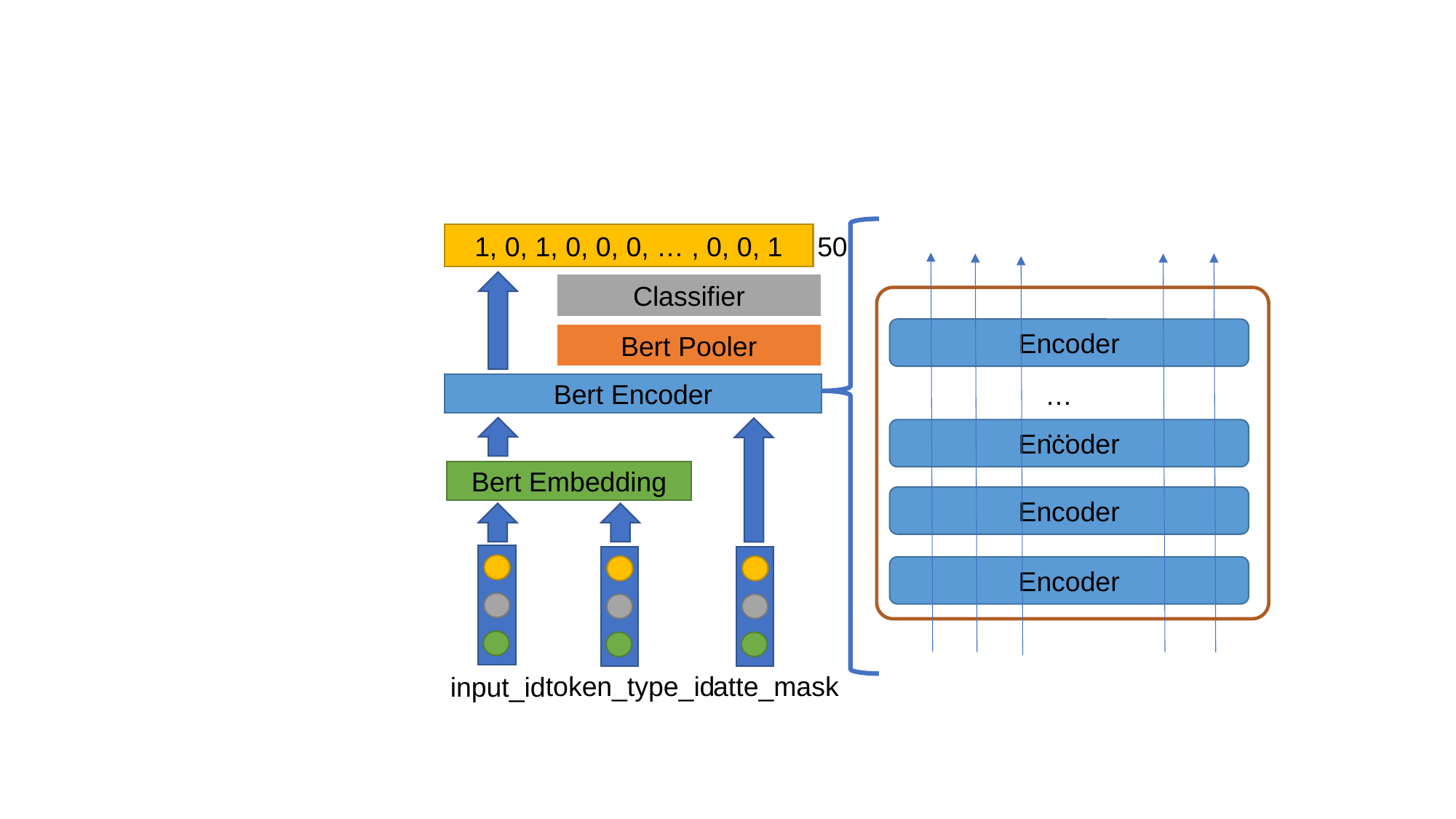

50
1, 0, 1, 0, 0, 0, … , 0, 0, 1

Classifier

Encoder
Bert Pooler
……
Bert Encoder

Encoder
Bert Embedding
Encoder

Encoder
atte_mask
token_type_id
input_id